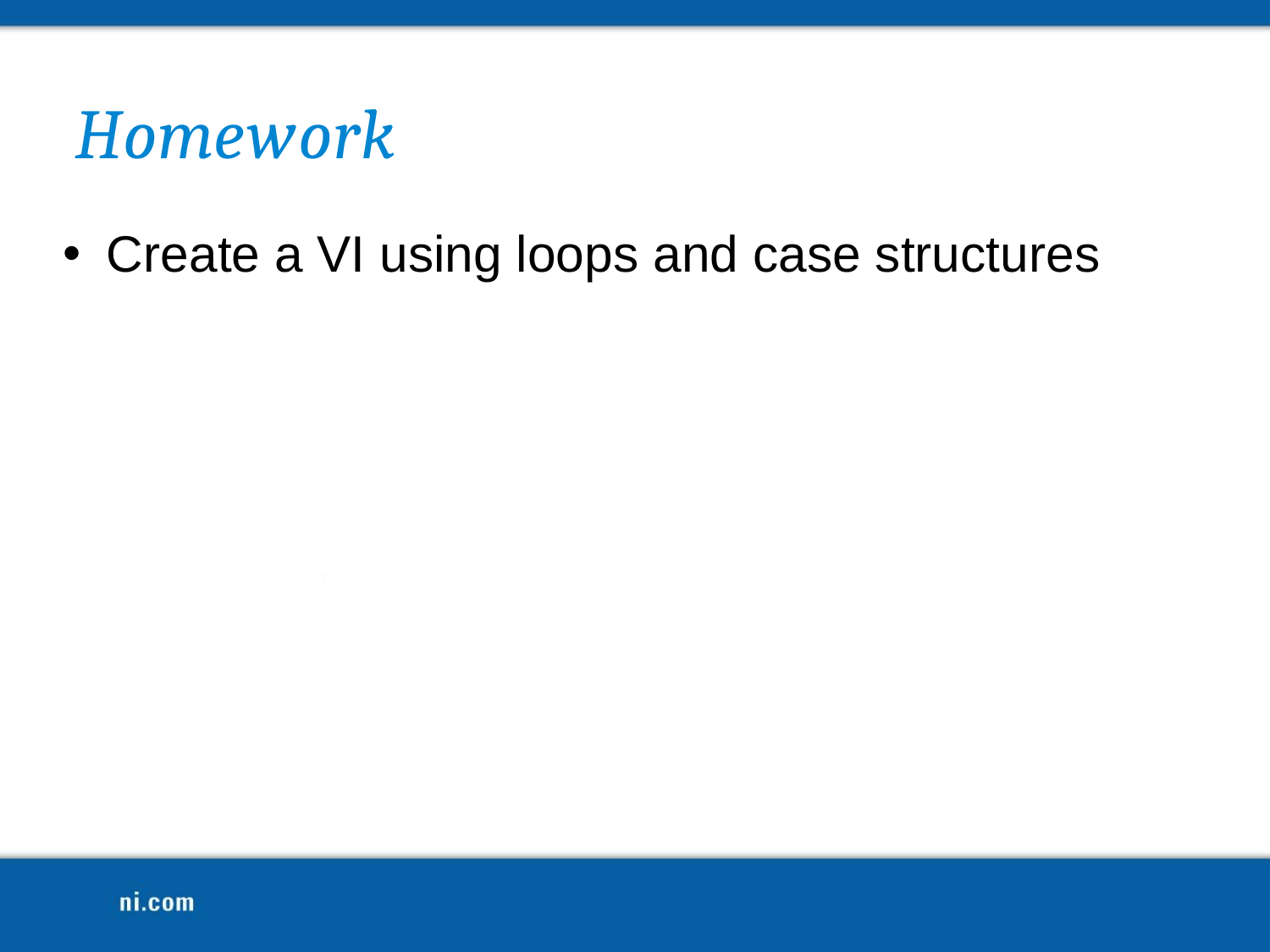

# Homework
Create a VI using loops and case structures